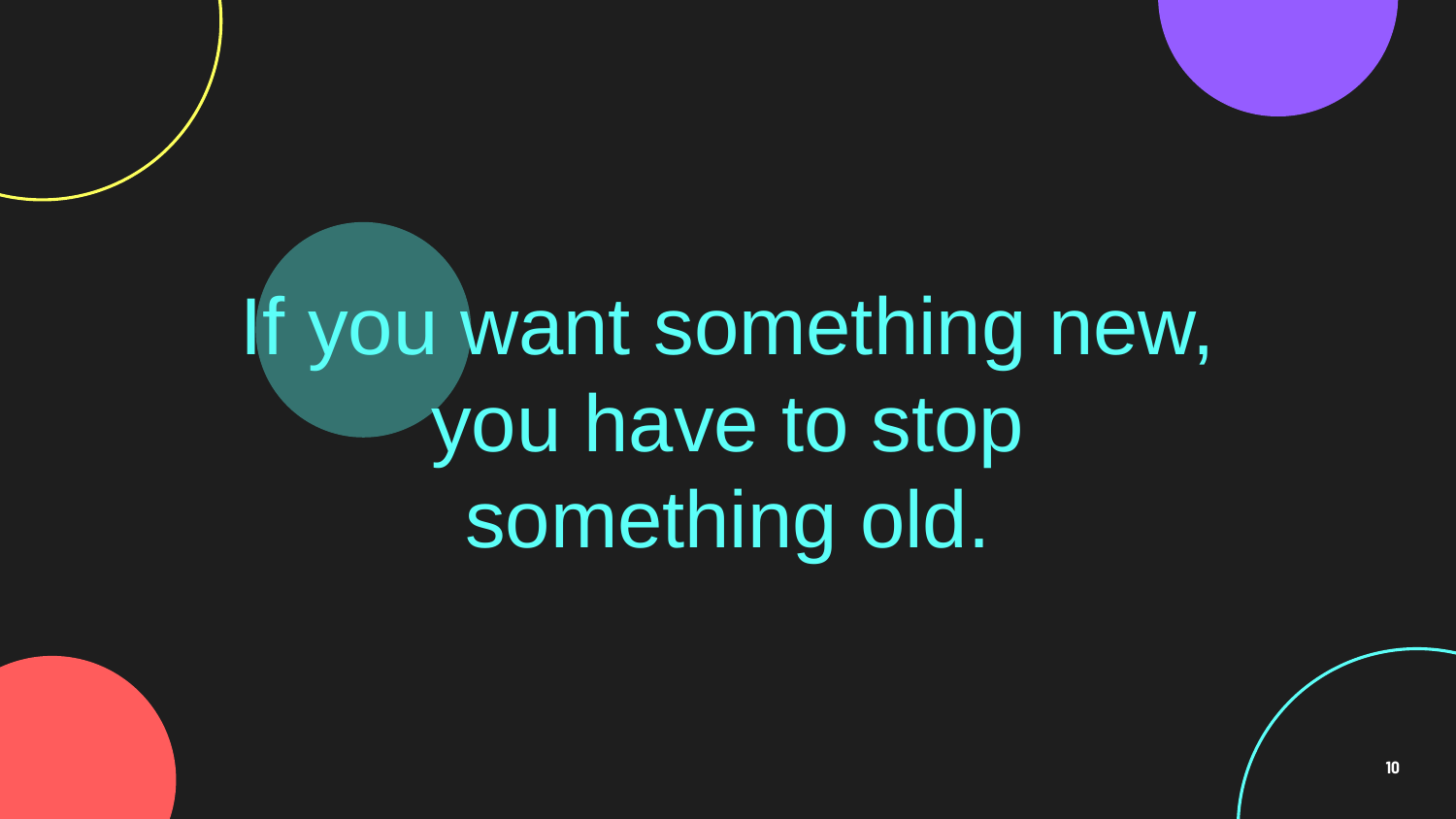

# If you want something new, you have to stop something old.
10